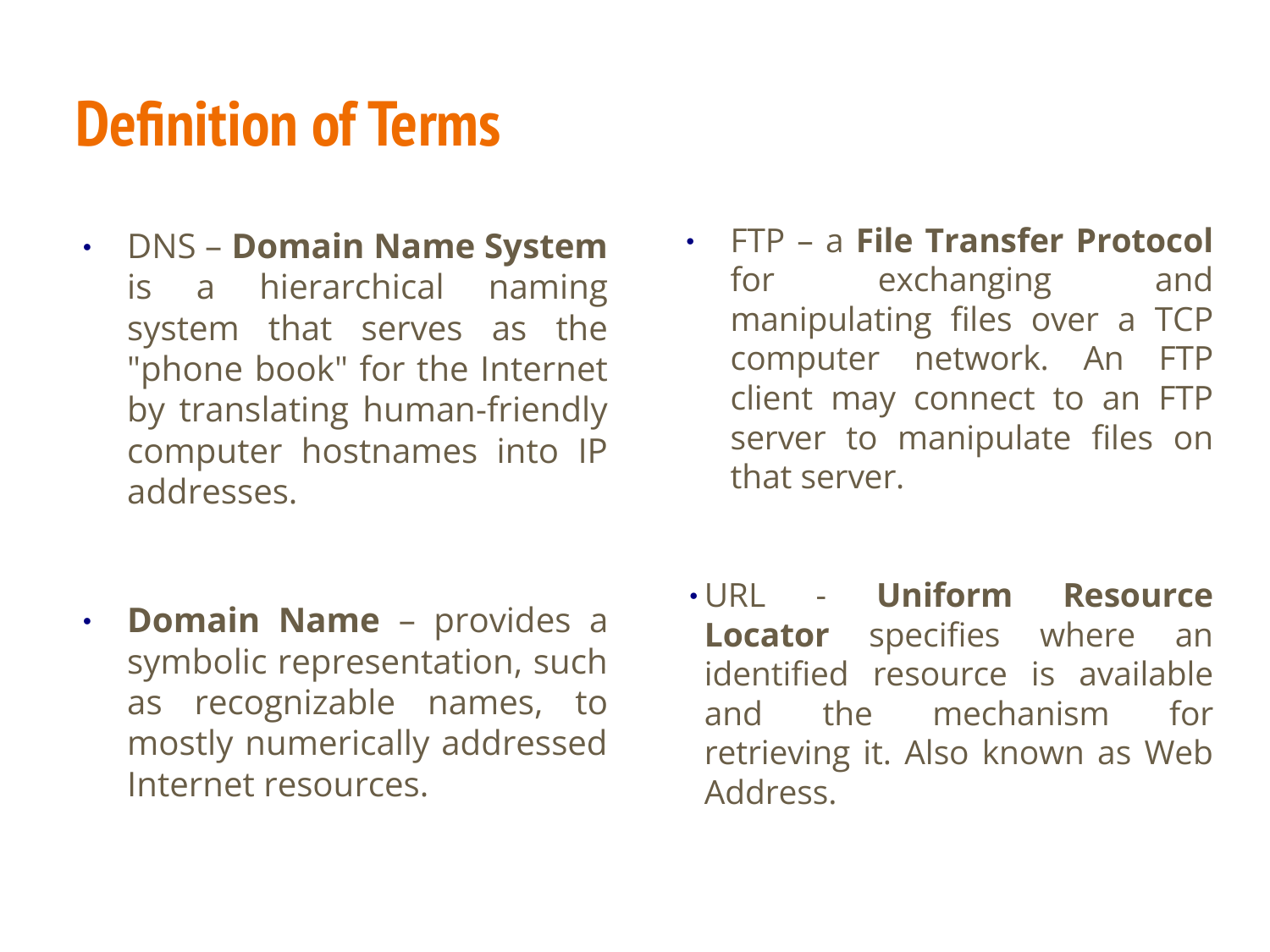

2
# Definition of Terms
FTP – a File Transfer Protocol for exchanging and manipulating files over a TCP computer network. An FTP client may connect to an FTP server to manipulate files on that server.

URL - Uniform Resource Locator specifies where an identified resource is available and the mechanism for retrieving it. Also known as Web Address.
DNS – Domain Name System is a hierarchical naming system that serves as the "phone book" for the Internet by translating human-friendly computer hostnames into IP addresses.

Domain Name – provides a symbolic representation, such as recognizable names, to mostly numerically addressed Internet resources.